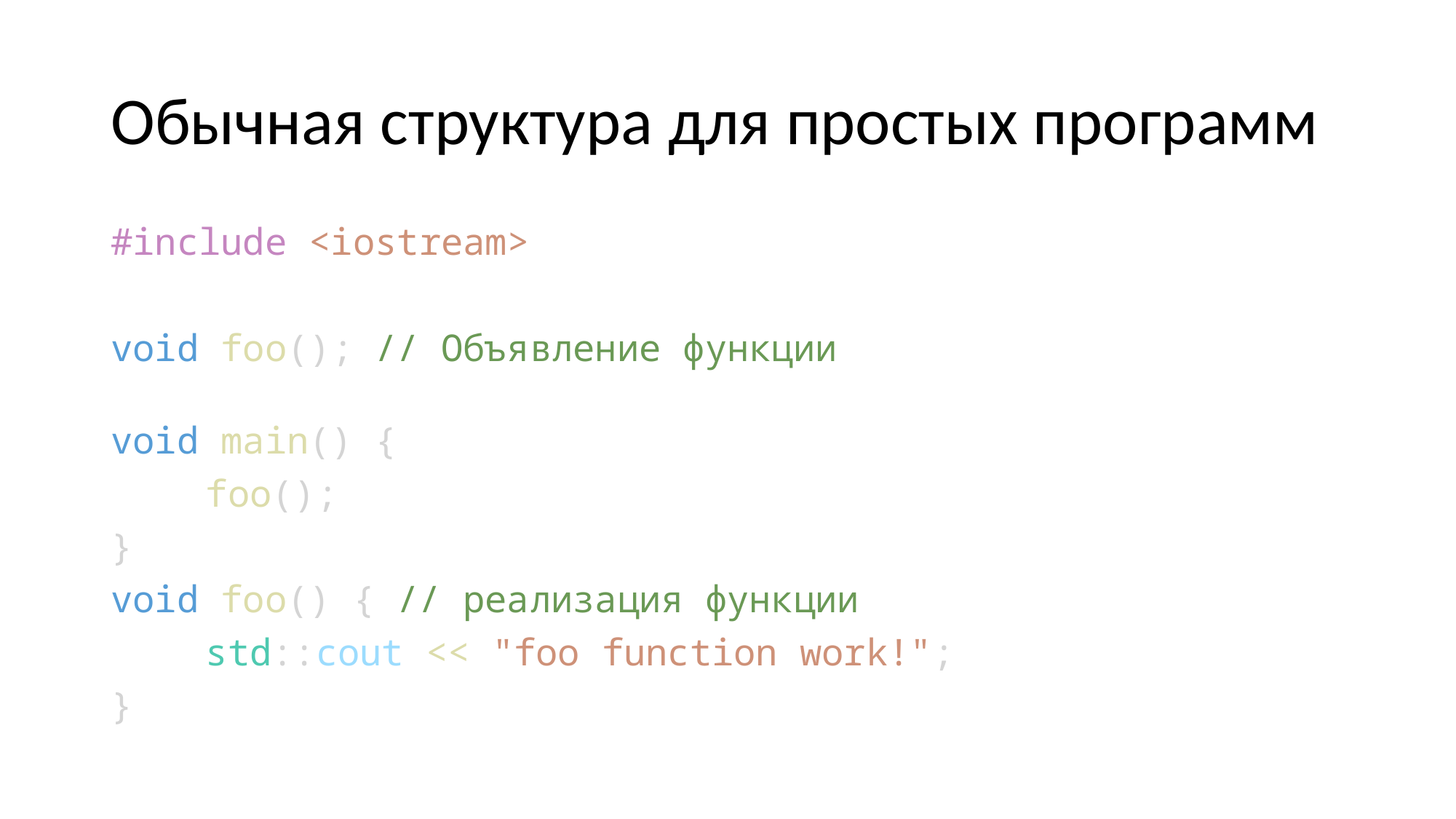

# Обычная структура для простых программ
#include <iostream>

void foo(); // Объявление функции
void main() {
	foo();
}
void foo() { // реализация функции
	std::cout << "foo function work!";
}